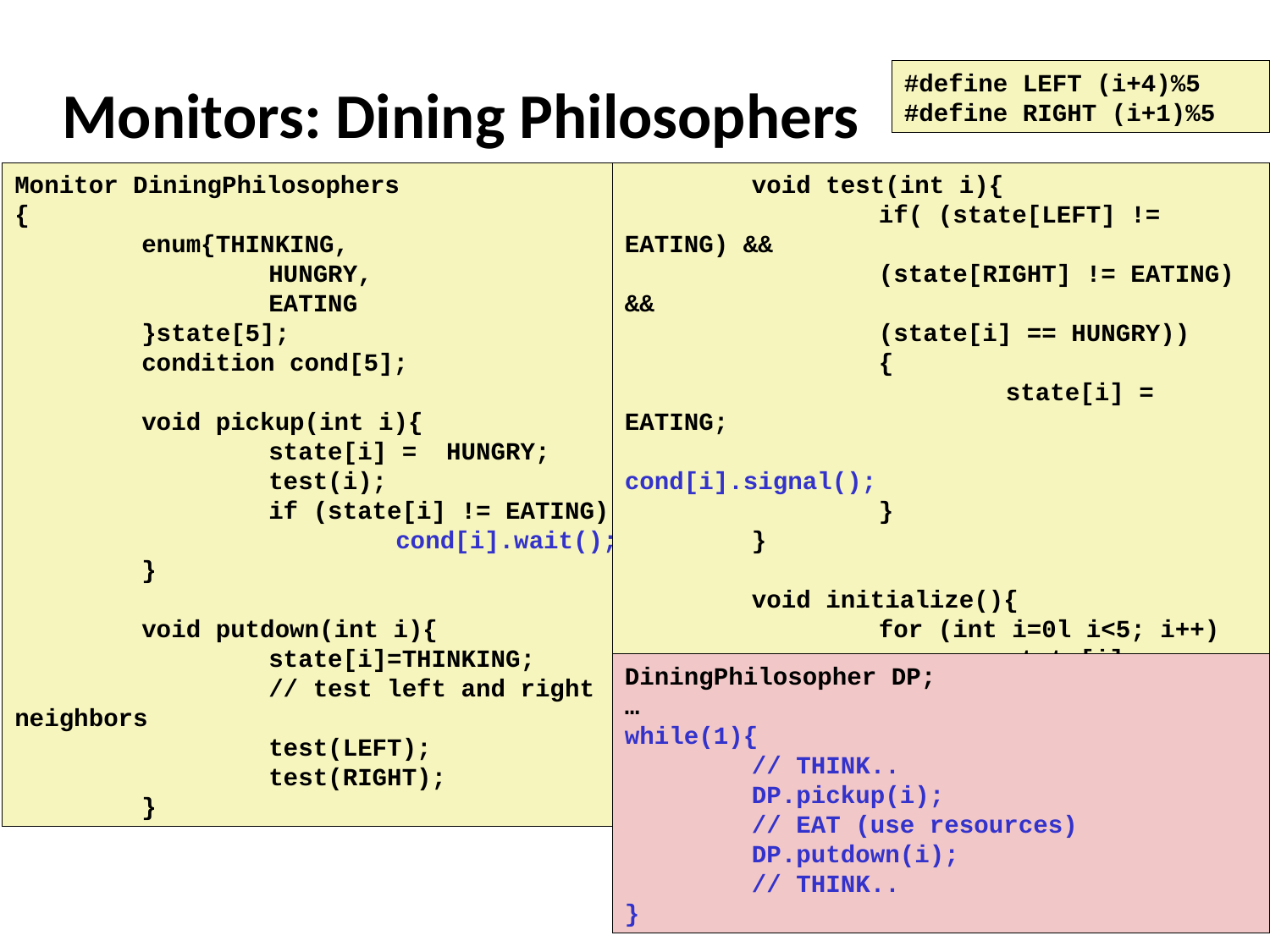

# Monitors: Dining Philosophers
#define LEFT (i+4)%5
#define RIGHT (i+1)%5
Monitor DiningPhilosophers
{
	enum{THINKING,
		HUNGRY,
		EATING
	}state[5];
	condition cond[5];

	void pickup(int i){
		state[i] =  HUNGRY;
		test(i);
		if (state[i] != EATING)
			cond[i].wait();
	}

	void putdown(int i){
		state[i]=THINKING;
		// test left and right neighbors
		test(LEFT);
		test(RIGHT);
	}
	void test(int i){
		if( (state[LEFT] != EATING) &&
		(state[RIGHT] != EATING) &&
		(state[i] == HUNGRY))
		{
			state[i] =  EATING;
			cond[i].signal();
		}
	}

	void initialize(){
		for (int i=0l i<5; i++)
			state[i] = THINKING;
	}

} // end Monitor
DiningPhilosopher DP;
…
while(1){
	// THINK..
	DP.pickup(i);
	// EAT (use resources)
	DP.putdown(i);
	// THINK..
}